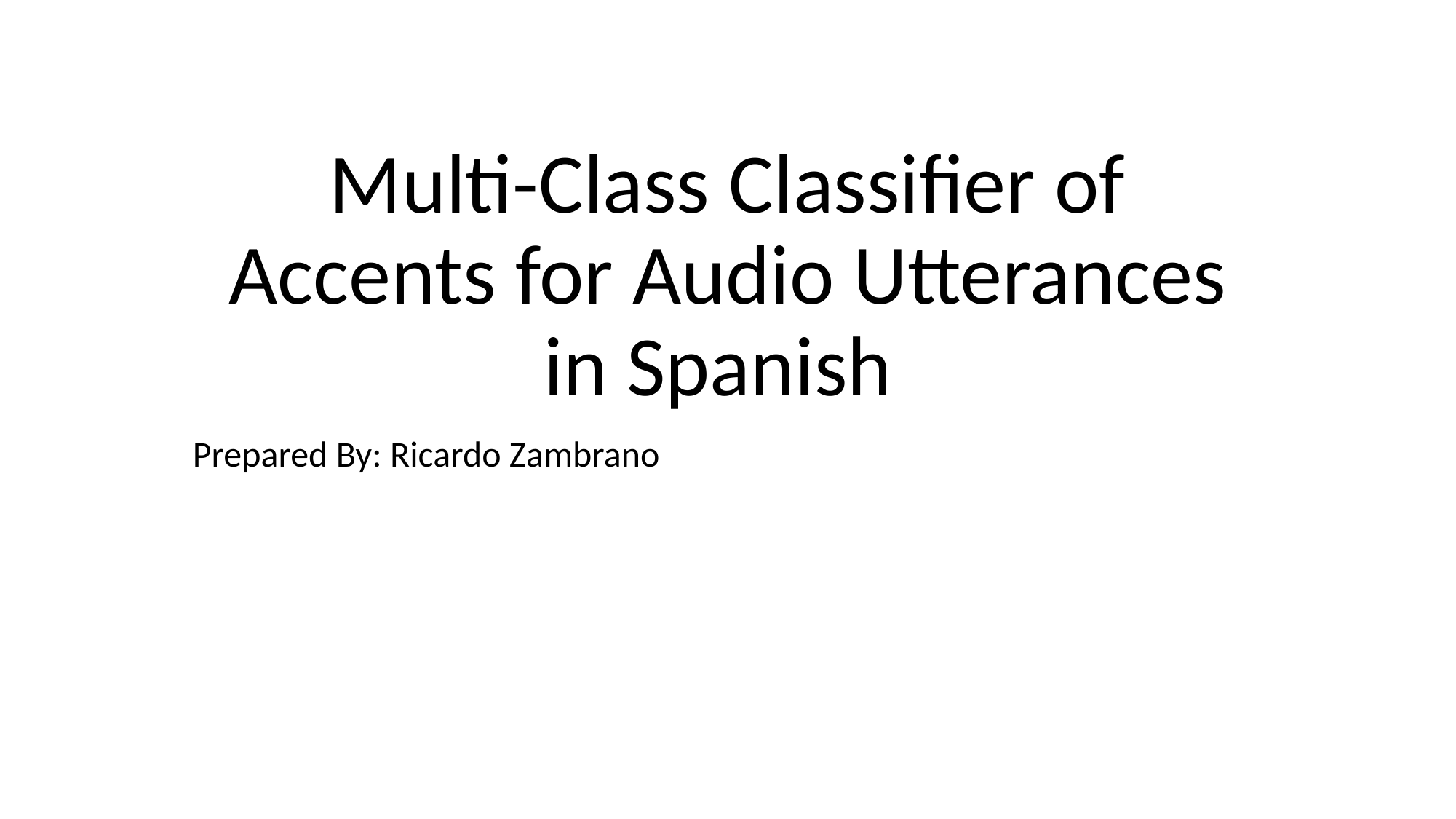

# Multi-Class Classifier of Accents for Audio Utterances in Spanish
Prepared By: Ricardo Zambrano